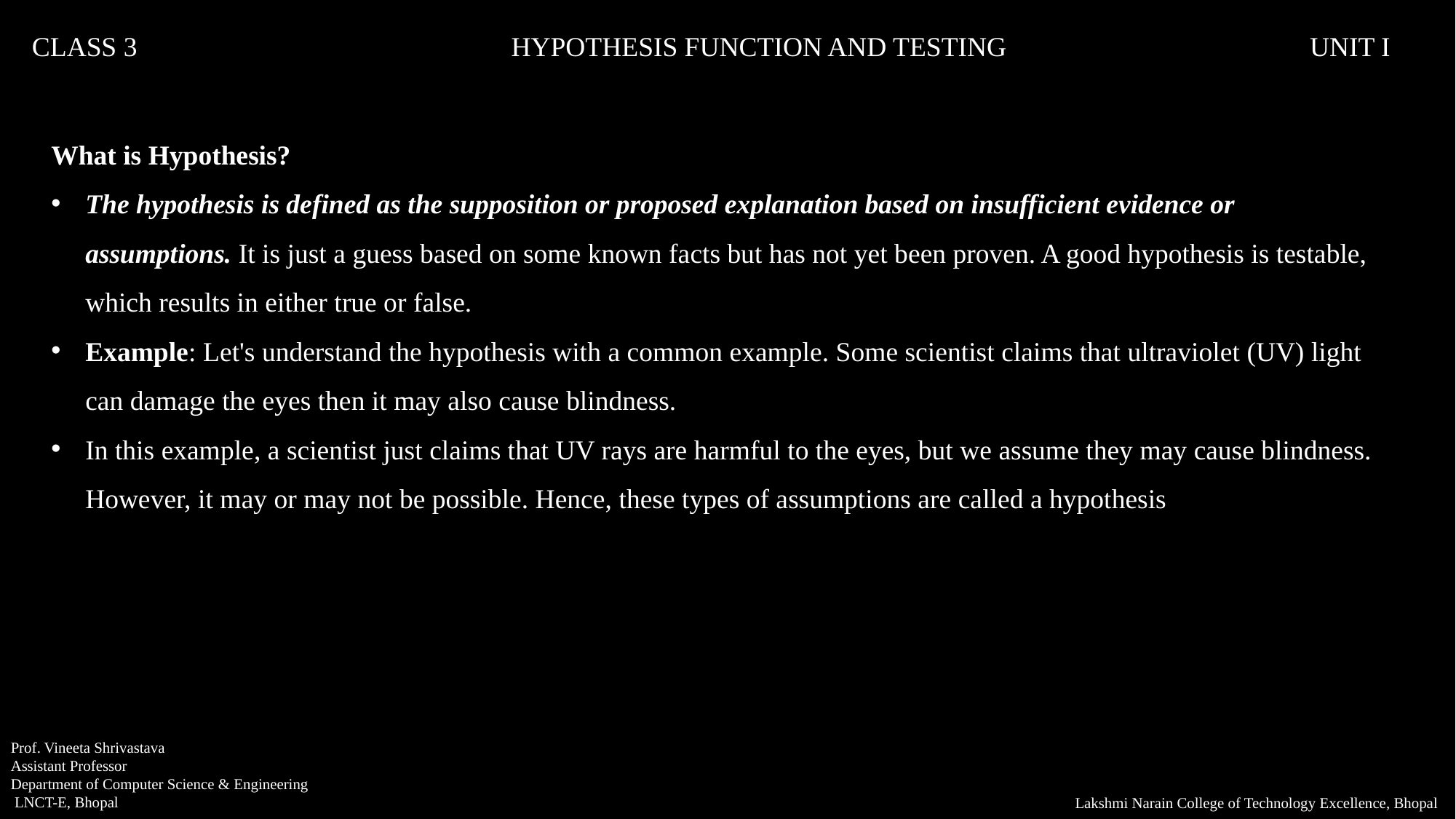

CLASS 3			                      HYPOTHESIS FUNCTION AND TESTING		                           UNIT I
What is Hypothesis?
The hypothesis is defined as the supposition or proposed explanation based on insufficient evidence or assumptions. It is just a guess based on some known facts but has not yet been proven. A good hypothesis is testable, which results in either true or false.
Example: Let's understand the hypothesis with a common example. Some scientist claims that ultraviolet (UV) light can damage the eyes then it may also cause blindness.
In this example, a scientist just claims that UV rays are harmful to the eyes, but we assume they may cause blindness. However, it may or may not be possible. Hence, these types of assumptions are called a hypothesis

Prof. Vineeta Shrivastava
Assistant Professor
Department of Computer Science & Engineering
 LNCT-E, Bhopal
Lakshmi Narain College of Technology Excellence, Bhopal